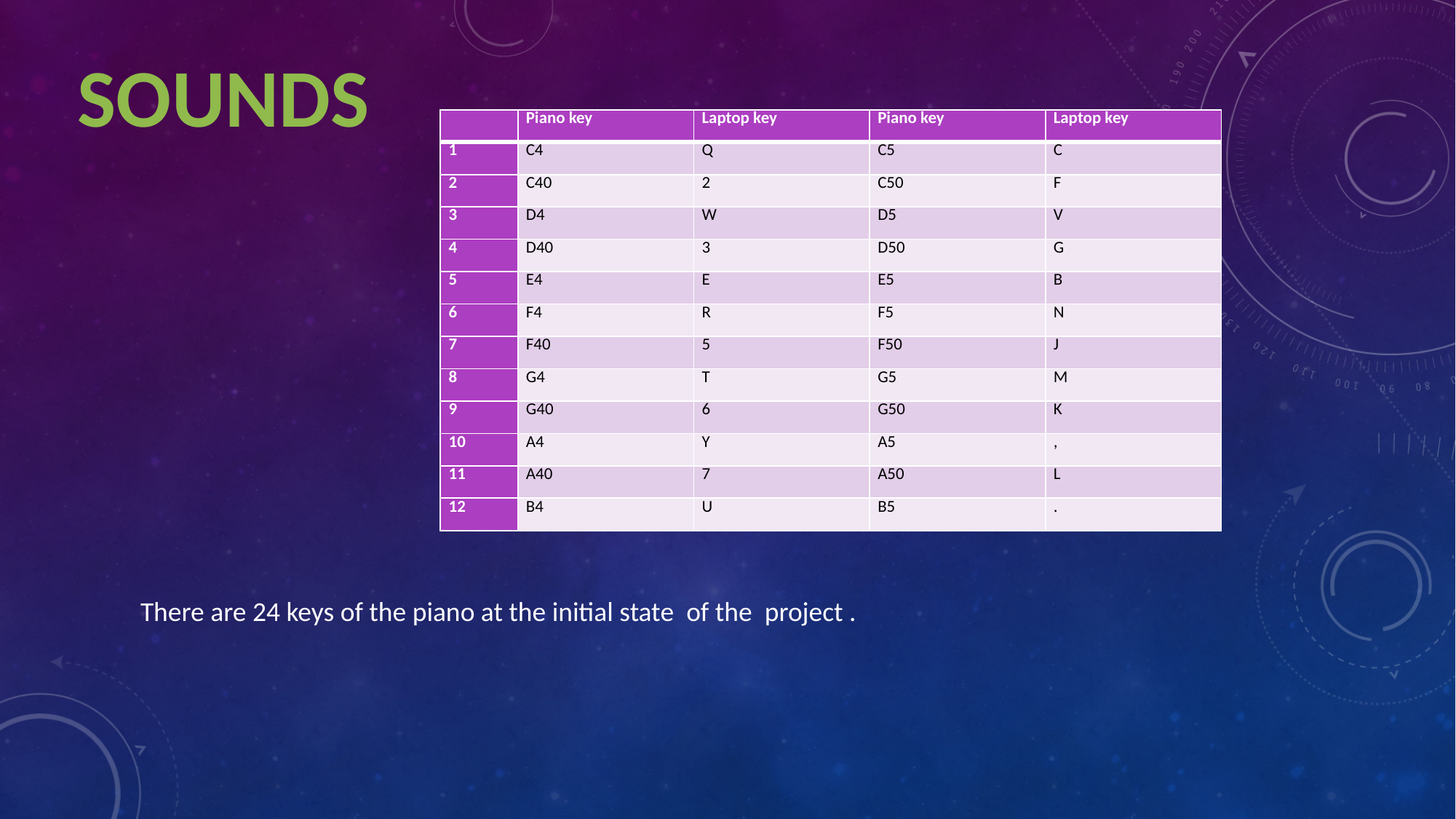

SOUNDS
|  | Piano key | Laptop key | Piano key | Laptop key |
| --- | --- | --- | --- | --- |
| 1 | C4 | Q | C5 | C |
| 2 | C40 | 2 | C50 | F |
| 3 | D4 | W | D5 | V |
| 4 | D40 | 3 | D50 | G |
| 5 | E4 | E | E5 | B |
| 6 | F4 | R | F5 | N |
| 7 | F40 | 5 | F50 | J |
| 8 | G4 | T | G5 | M |
| 9 | G40 | 6 | G50 | K |
| 10 | A4 | Y | A5 | , |
| 11 | A40 | 7 | A50 | L |
| 12 | B4 | U | B5 | . |

There are 24 keys of the piano at the initial state  of the  project .